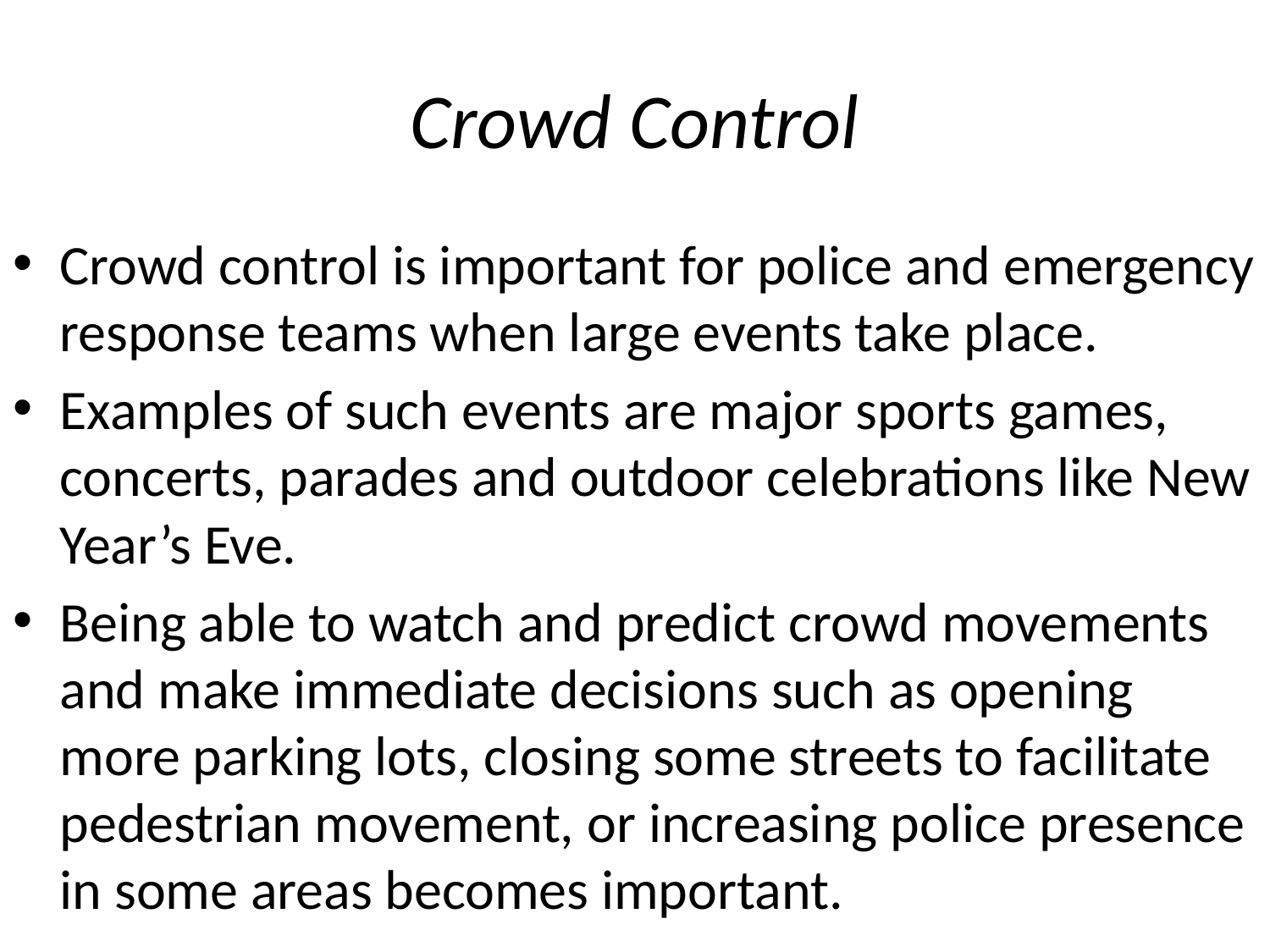

# Crowd Control
Crowd control is important for police and emergency response teams when large events take place.
Examples of such events are major sports games, concerts, parades and outdoor celebrations like New Year’s Eve.
Being able to watch and predict crowd movements and make immediate decisions such as opening more parking lots, closing some streets to facilitate pedestrian movement, or increasing police presence in some areas becomes important.